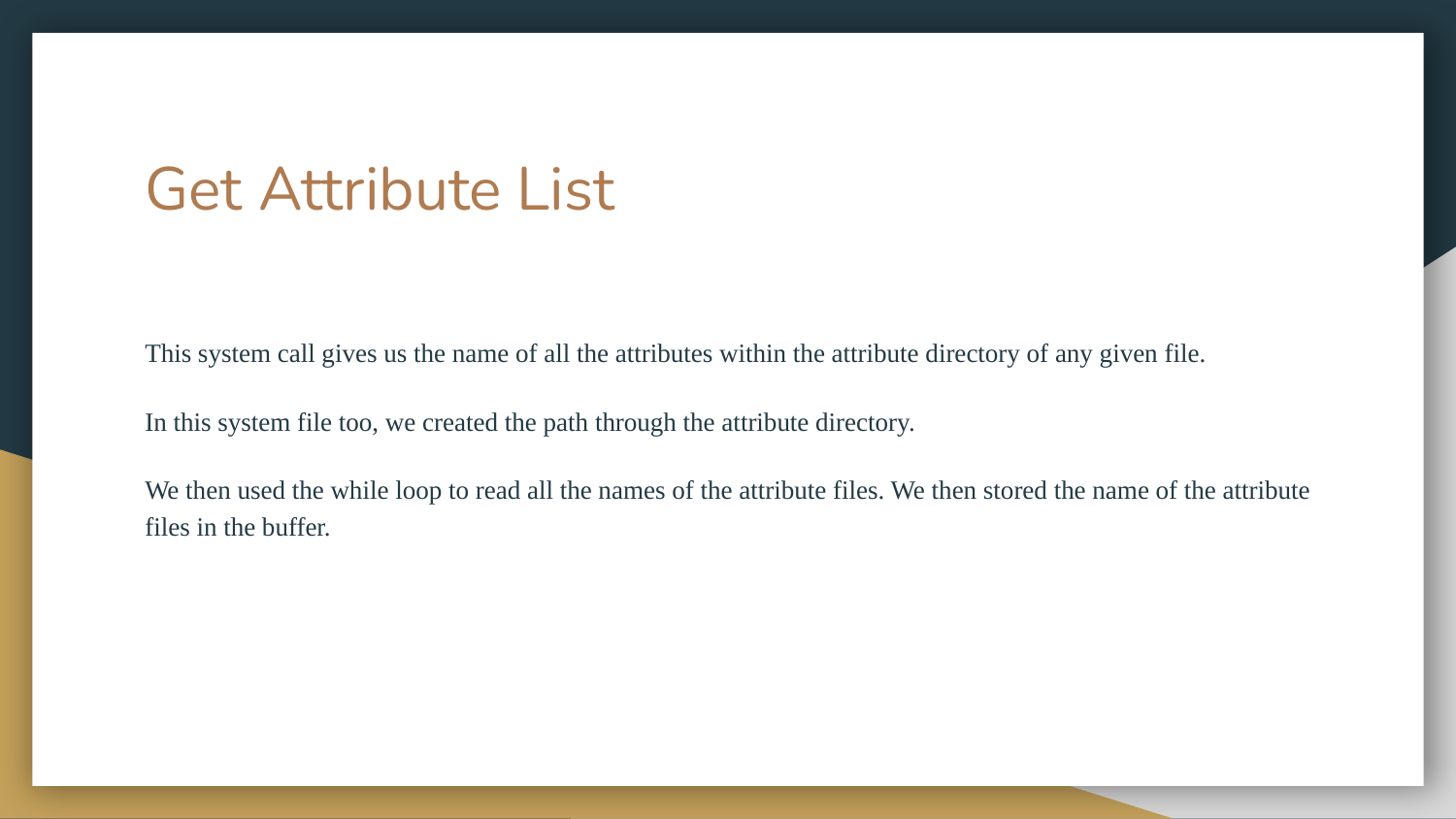

# Get Attribute List
This system call gives us the name of all the attributes within the attribute directory of any given file.
In this system file too, we created the path through the attribute directory.
We then used the while loop to read all the names of the attribute files. We then stored the name of the attribute files in the buffer.